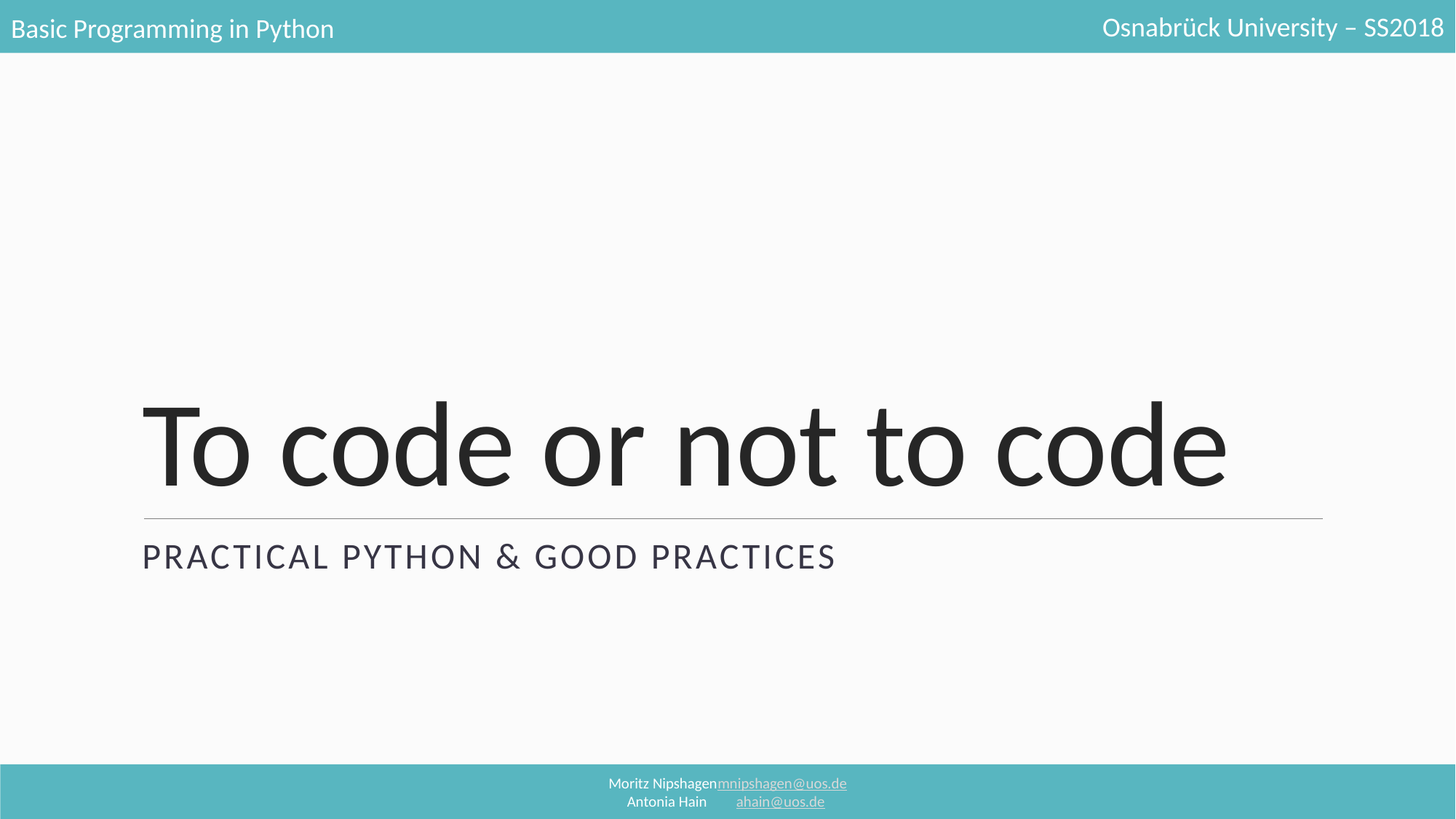

# To code or not to code
Practical Python & Good practices